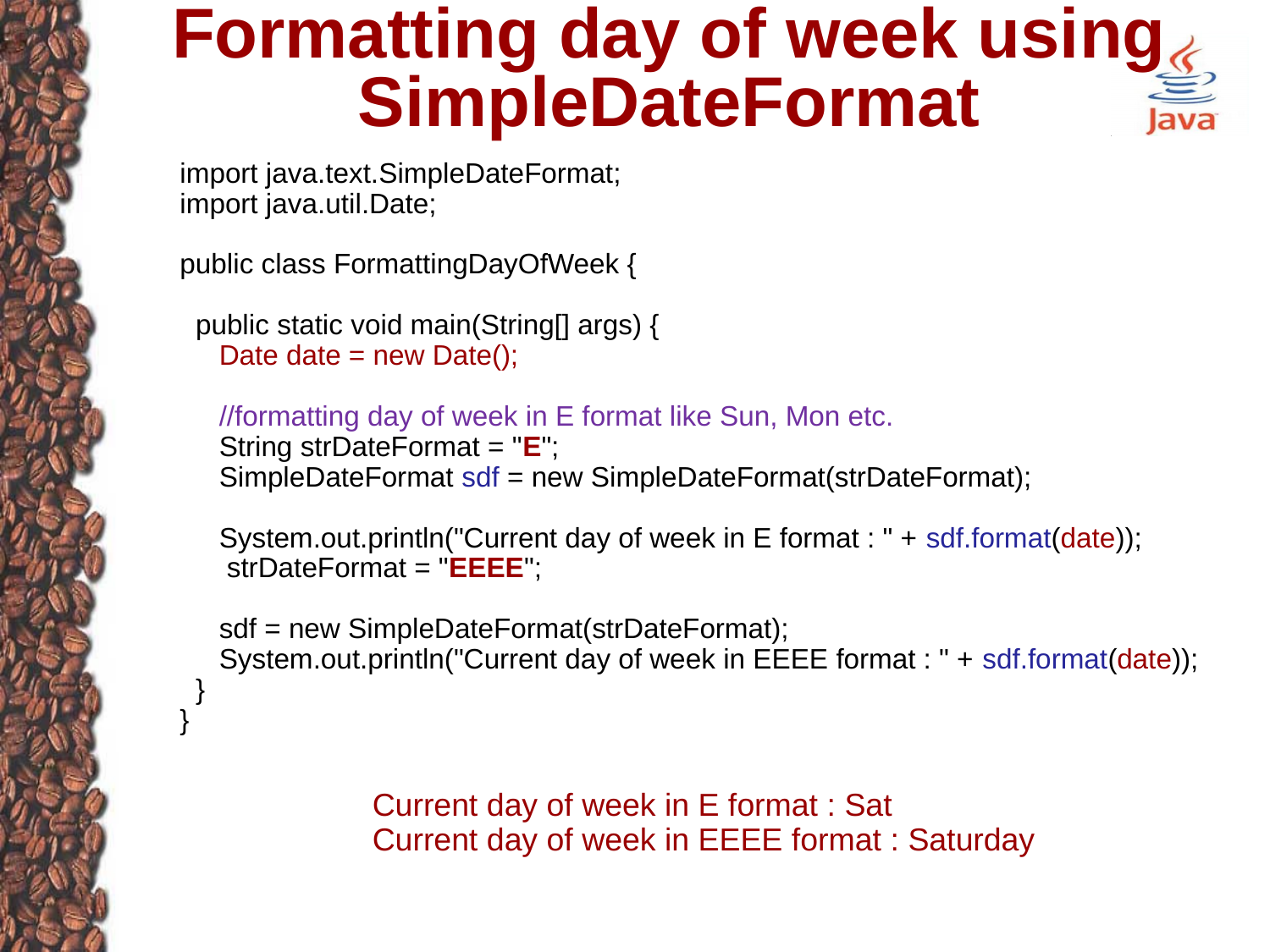

# Formatting day of week using SimpleDateFormat
import java.text.SimpleDateFormat;
import java.util.Date;

public class FormattingDayOfWeek {

  public static void main(String[] args) {
     Date date = new Date();

     //formatting day of week in E format like Sun, Mon etc.
     String strDateFormat = "E";
     SimpleDateFormat sdf = new SimpleDateFormat(strDateFormat);

     System.out.println("Current day of week in E format : " + sdf.format(date));
      strDateFormat = "EEEE";

     sdf = new SimpleDateFormat(strDateFormat);
     System.out.println("Current day of week in EEEE format : " + sdf.format(date));
  }
}

Current day of week in E format : Sat
Current day of week in EEEE format : Saturday